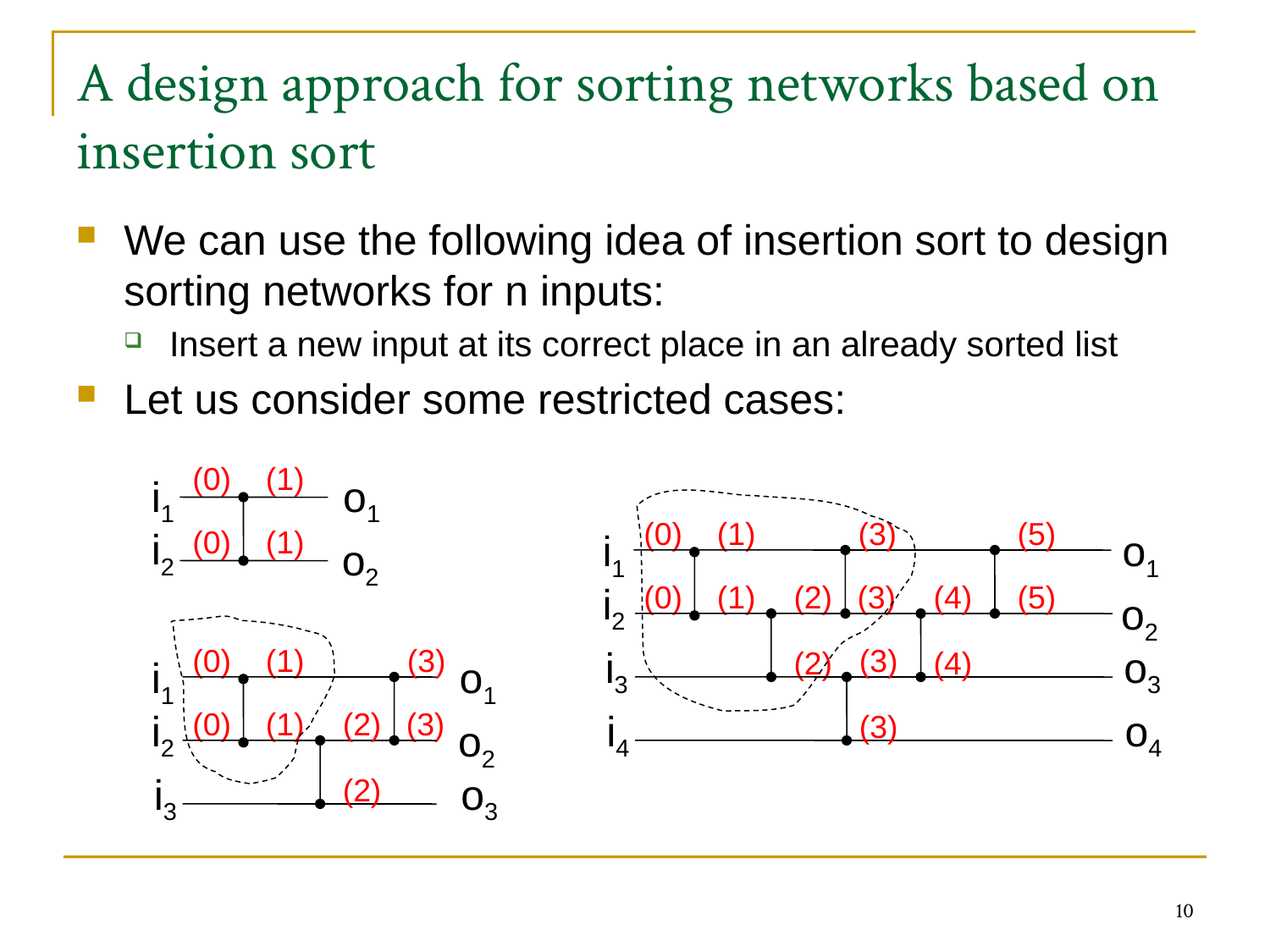

# A design approach for sorting networks based on insertion sort
We can use the following idea of insertion sort to design sorting networks for n inputs:
Insert a new input at its correct place in an already sorted list
Let us consider some restricted cases:
(0)
(1)
i1
o1

i2
(0)
(1)
o2

(0)
(1)
(3)
(5)
i1
o1

i2
(0)
(1)
(2)
(3)
(4)
(5)
o2

i3
(3)
o3
(2)
(4)

i4
o4
(3)

(0)
(1)
(3)
i1
o1

i2
(0)
(1)
(2)
(3)
o2

i3
o3
(2)

10